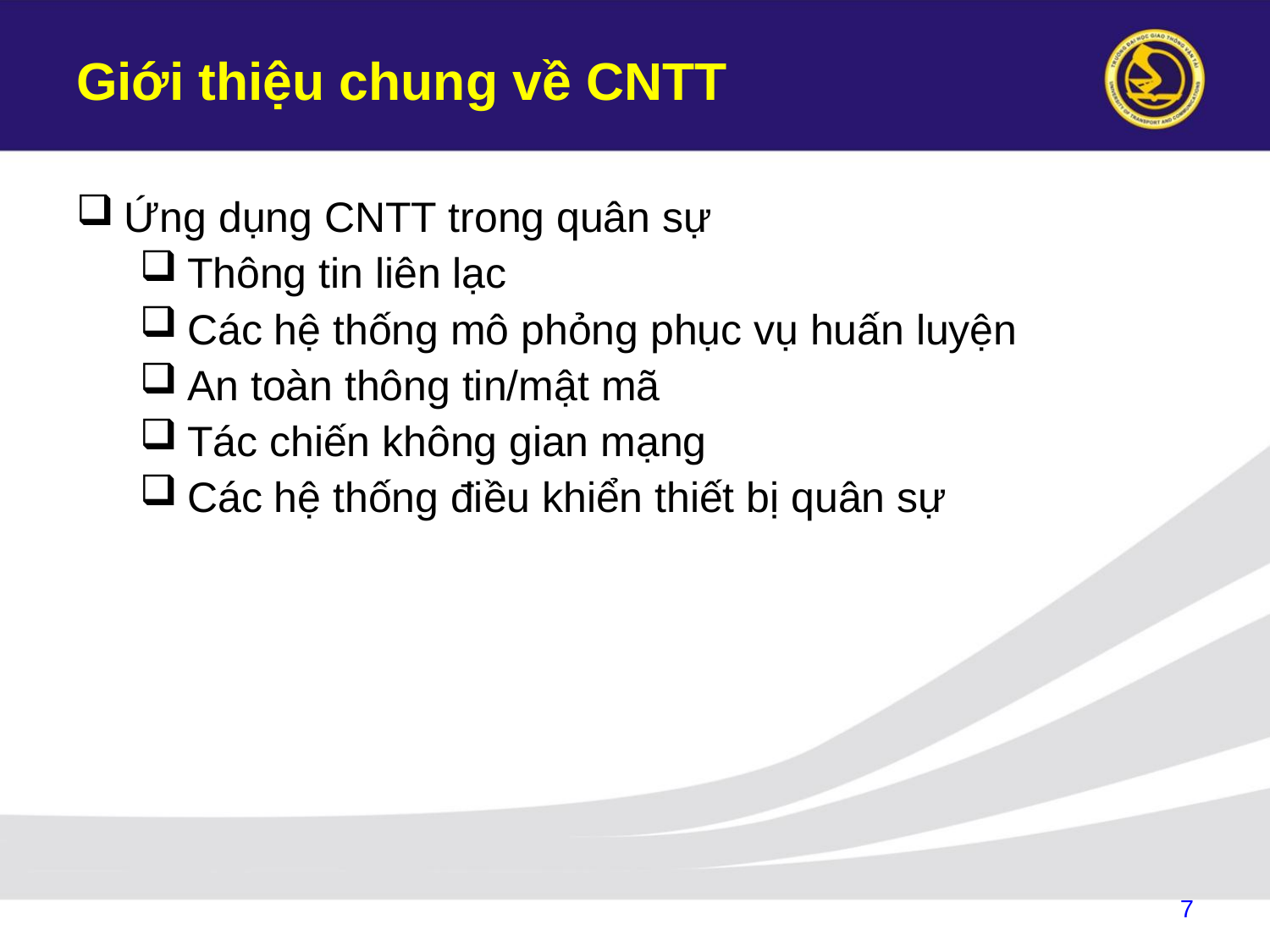

# Giới thiệu chung về CNTT
Ứng dụng CNTT trong quân sự
Thông tin liên lạc
Các hệ thống mô phỏng phục vụ huấn luyện
An toàn thông tin/mật mã
Tác chiến không gian mạng
Các hệ thống điều khiển thiết bị quân sự

7